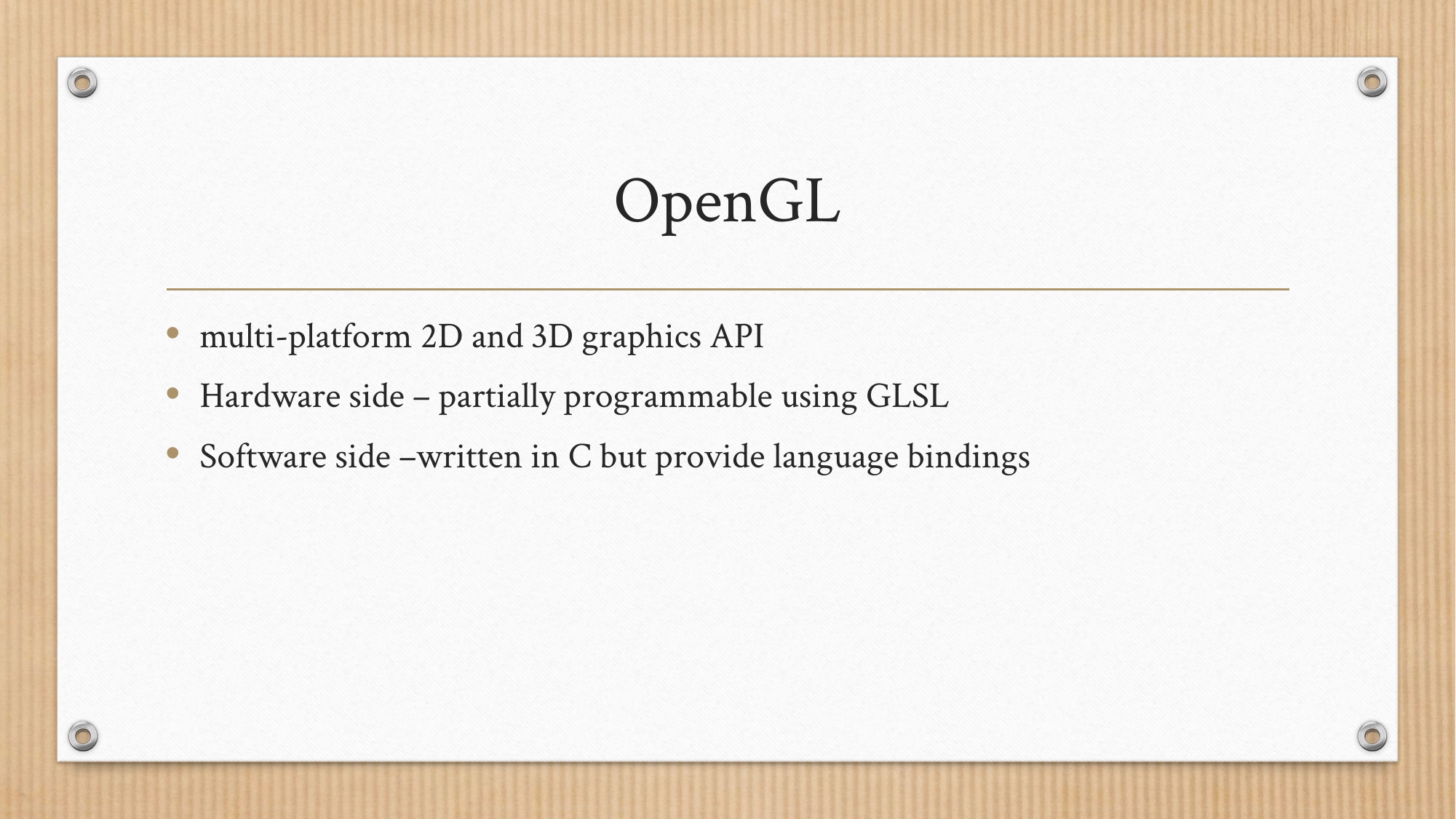

# OpenGL
multi-platform 2D and 3D graphics API
Hardware side – partially programmable using GLSL
Software side –written in C but provide language bindings